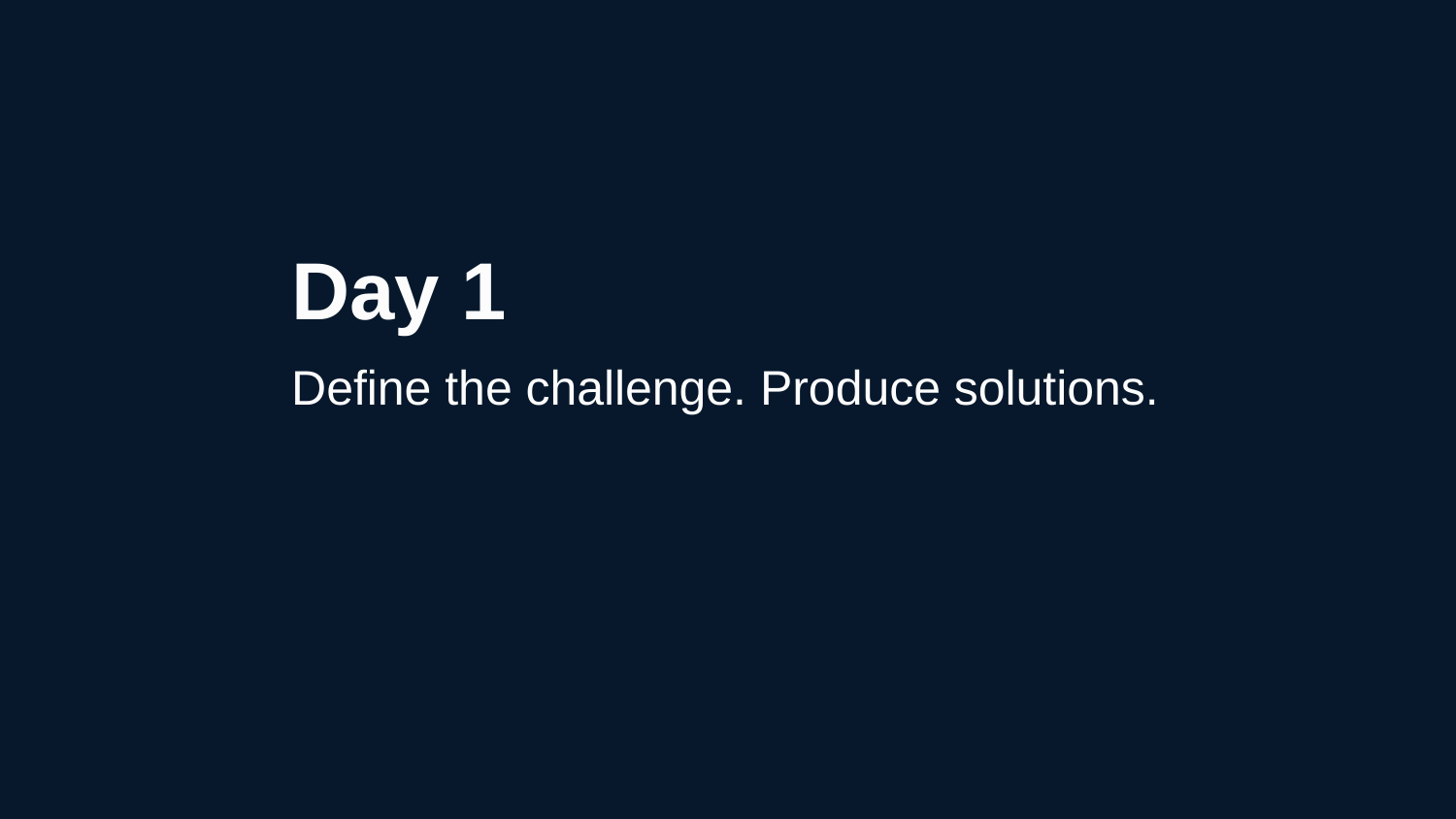

# Day 1
Define the challenge. Produce solutions.